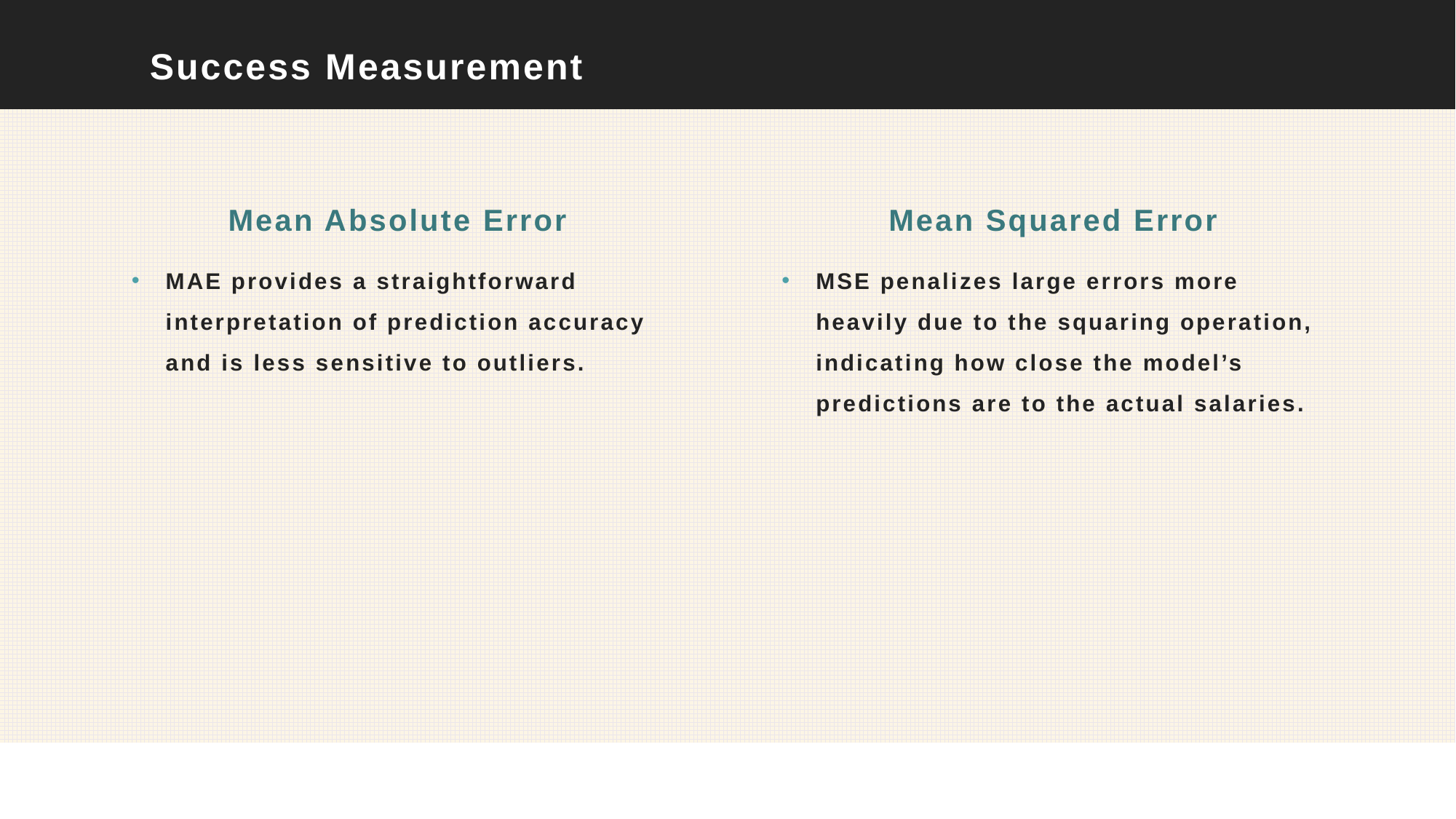

# Success Measurement
Mean Squared Error
Mean Absolute Error
MAE provides a straightforward interpretation of prediction accuracy and is less sensitive to outliers.
MSE penalizes large errors more heavily due to the squaring operation, indicating how close the model’s predictions are to the actual salaries.